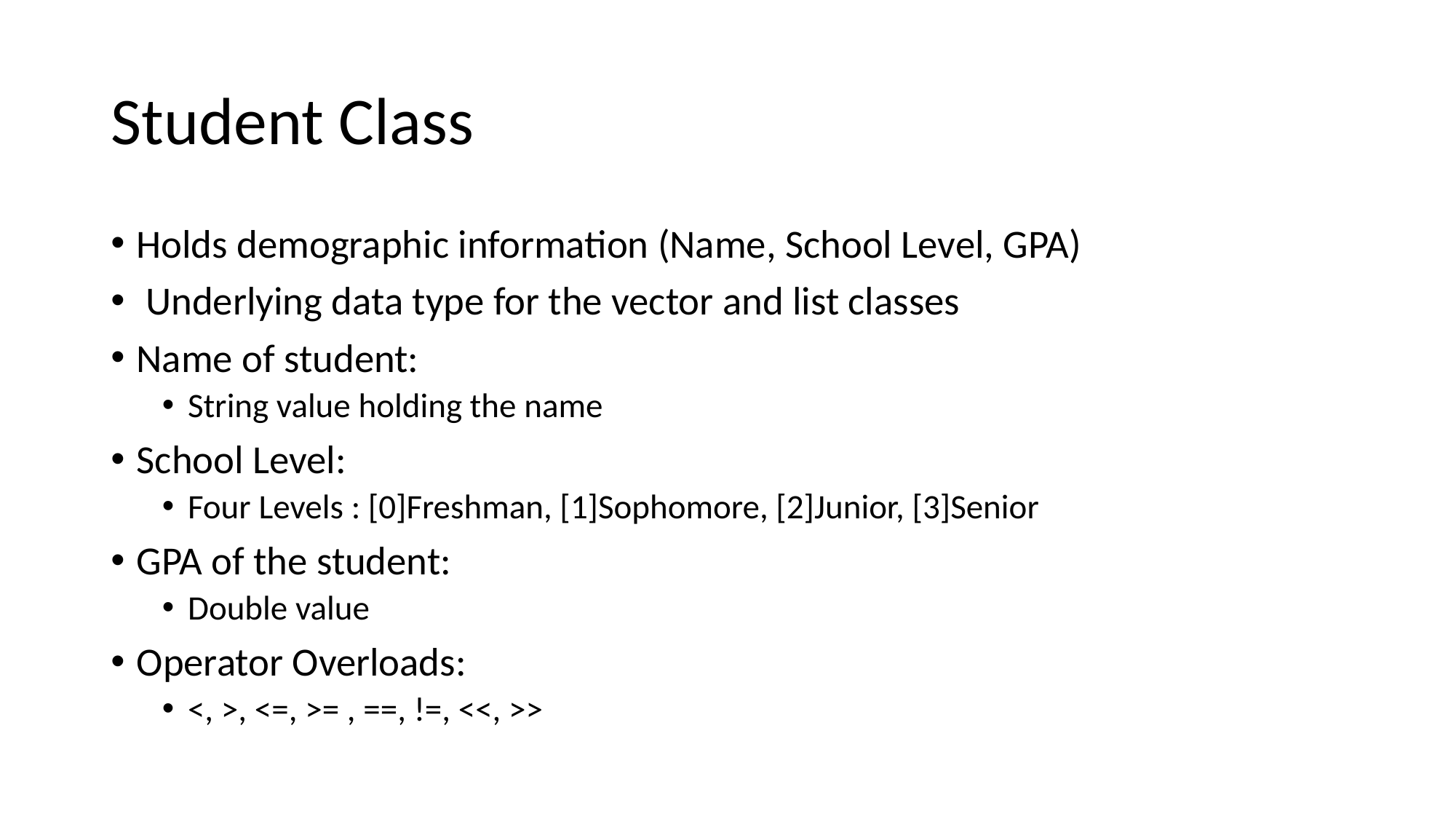

# Student Class
Holds demographic information (Name, School Level, GPA)
 Underlying data type for the vector and list classes
Name of student:
String value holding the name
School Level:
Four Levels : [0]Freshman, [1]Sophomore, [2]Junior, [3]Senior
GPA of the student:
Double value
Operator Overloads:
<, >, <=, >= , ==, !=, <<, >>